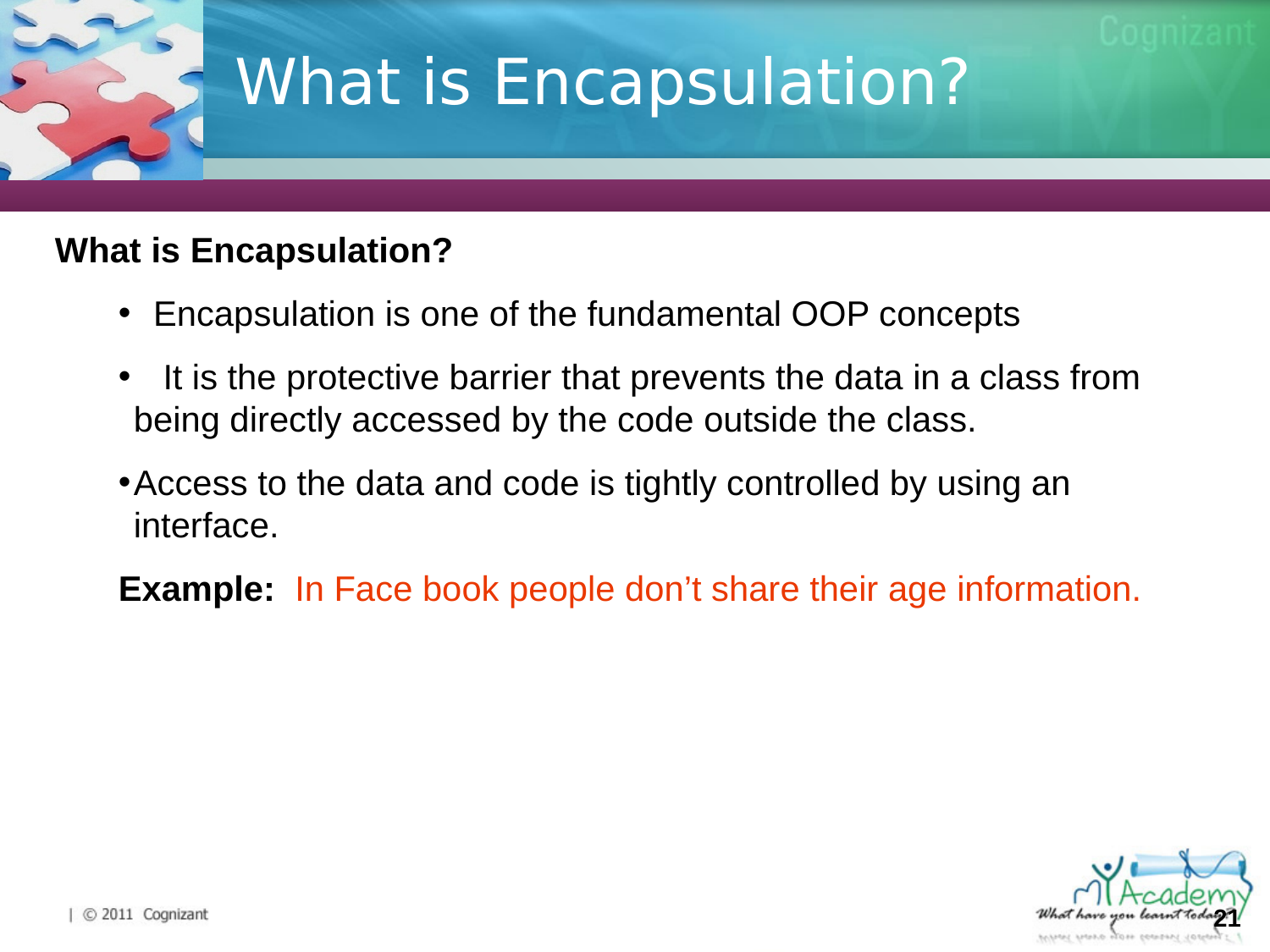

# What is Encapsulation?
What is Encapsulation?
  Encapsulation is one of the fundamental OOP concepts
   It is the protective barrier that prevents the data in a class from being directly accessed by the code outside the class.
Access to the data and code is tightly controlled by using an interface.
Example:  In Face book people don’t share their age information.

21